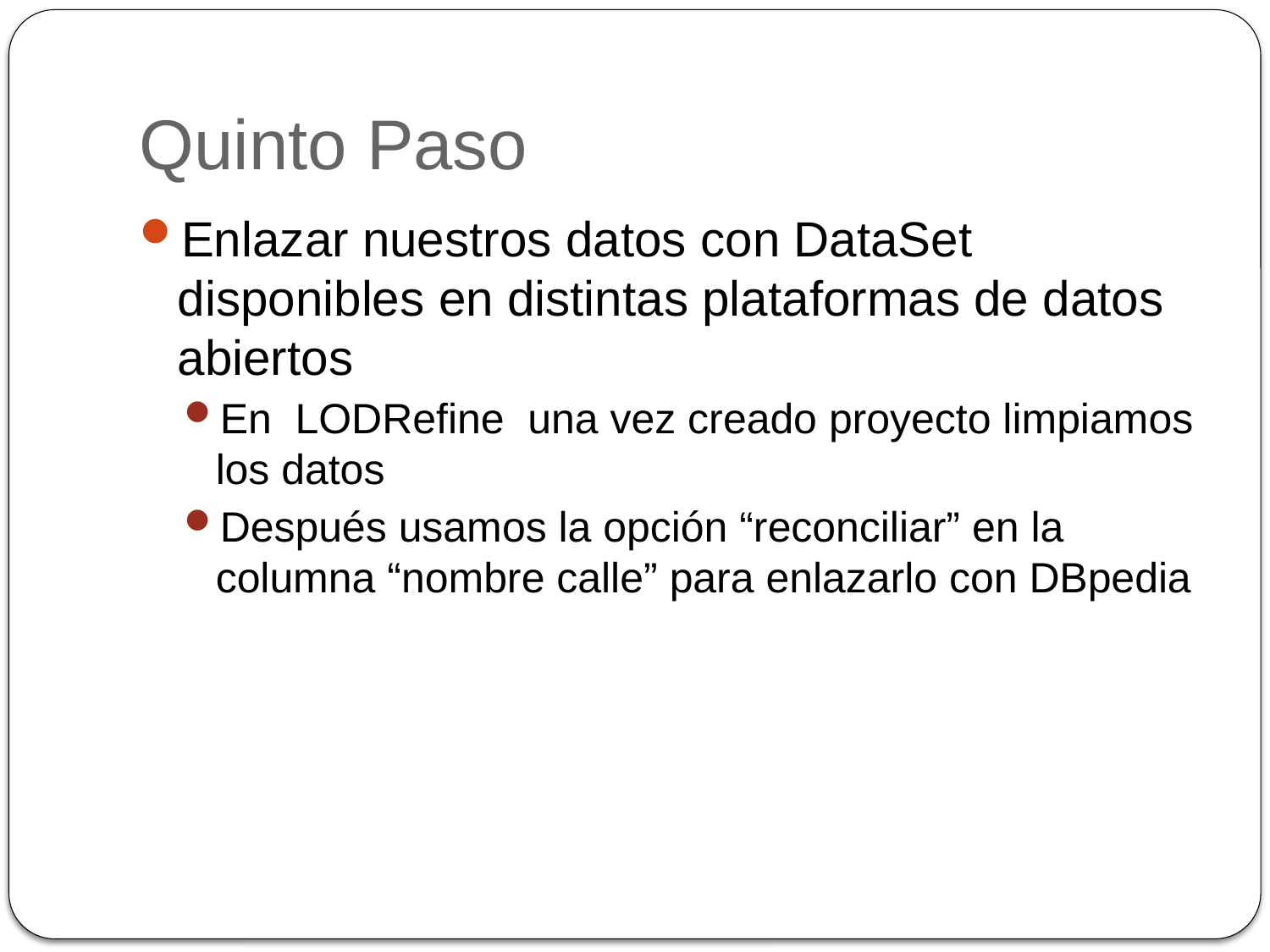

# Quinto Paso
Enlazar nuestros datos con DataSet disponibles en distintas plataformas de datos abiertos
En  LODRefine  una vez creado proyecto limpiamos los datos
Después usamos la opción “reconciliar” en la columna “nombre calle” para enlazarlo con DBpedia